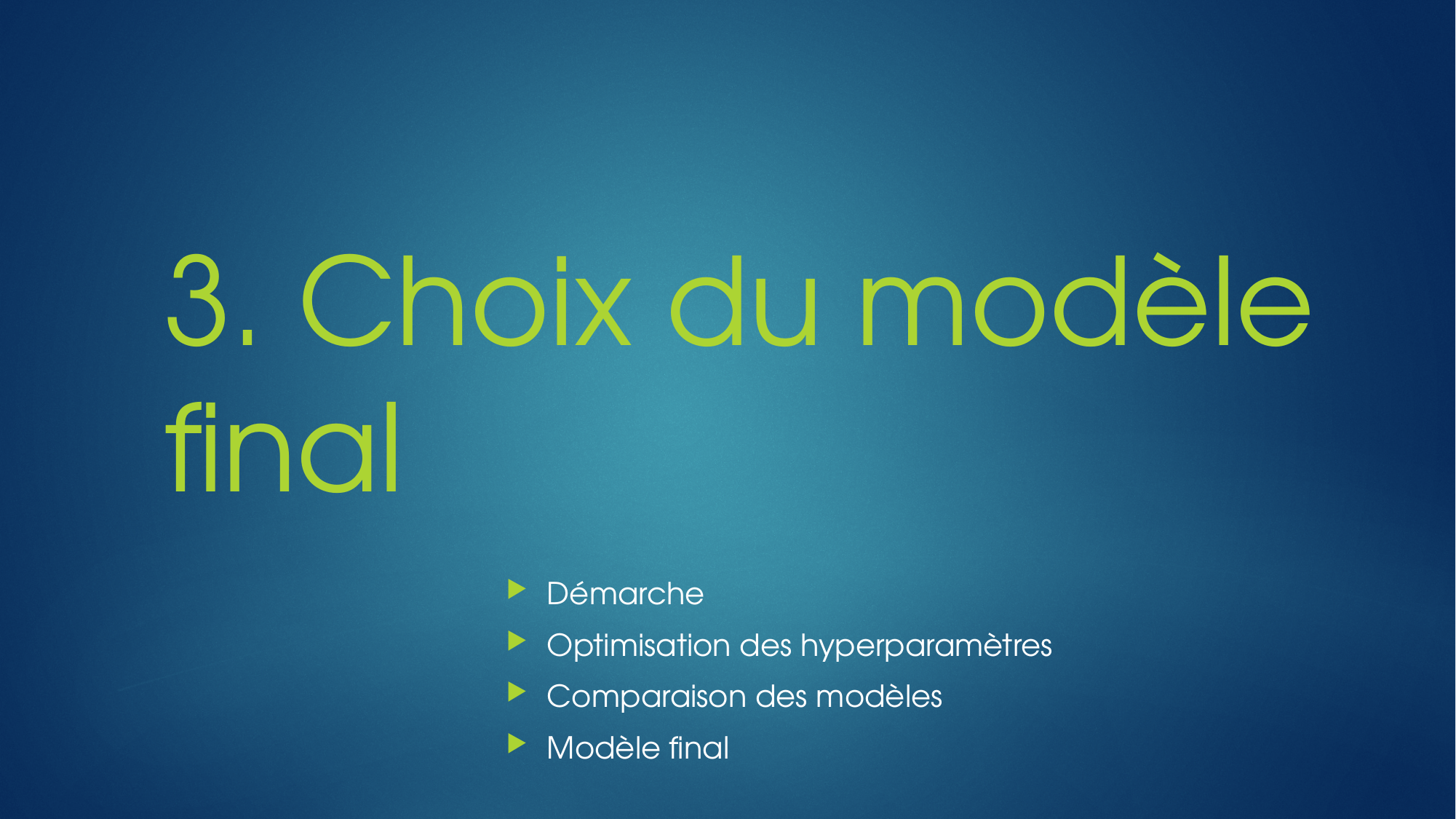

# 3. Choix du modèle final
Démarche
Optimisation des hyperparamètres
Comparaison des modèles
Modèle final